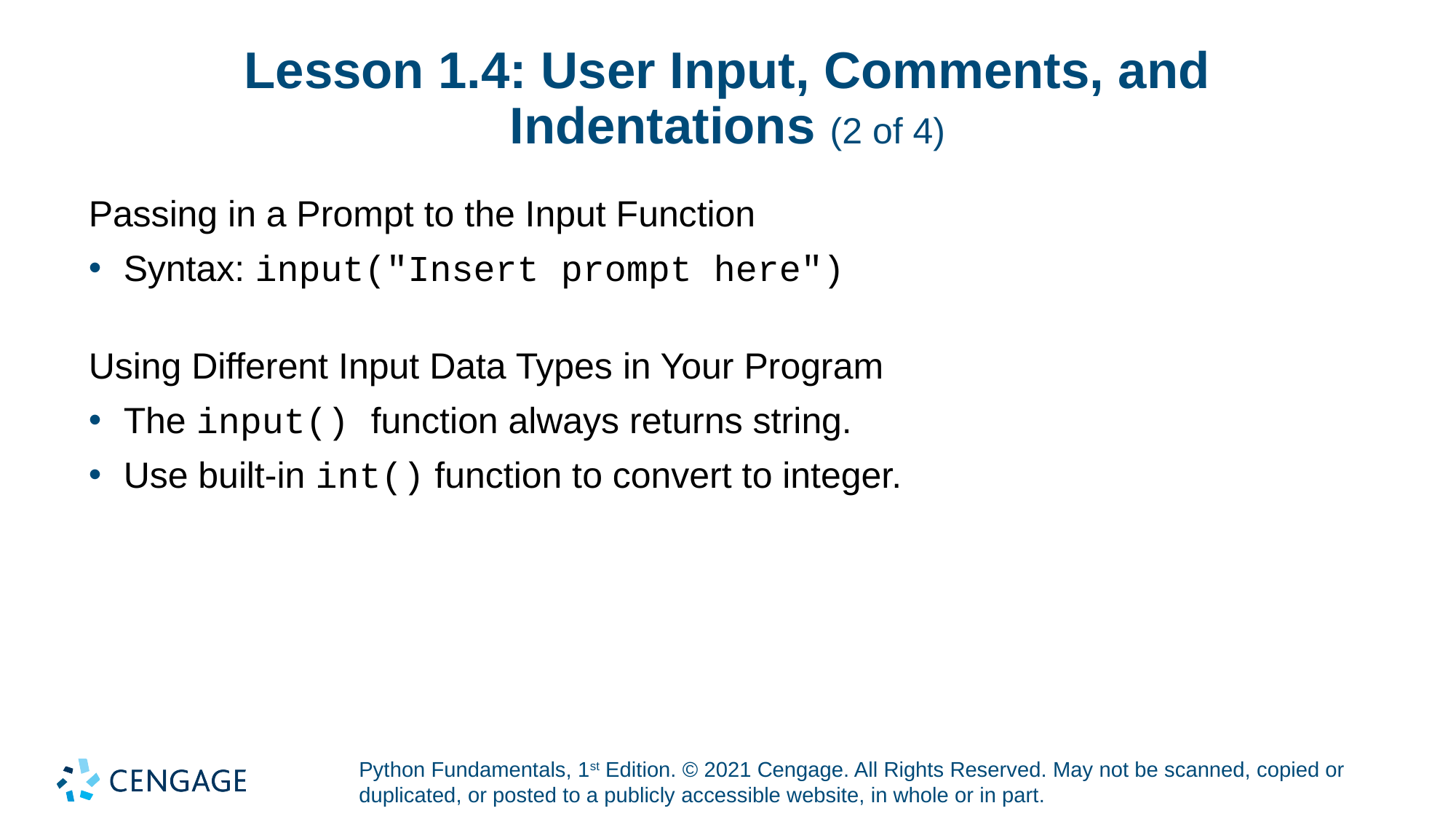

# Lesson 1.4: User Input, Comments, and Indentations (2 of 4)
Passing in a Prompt to the Input Function
Syntax: input("Insert prompt here")
Using Different Input Data Types in Your Program
The input() function always returns string.
Use built-in int() function to convert to integer.